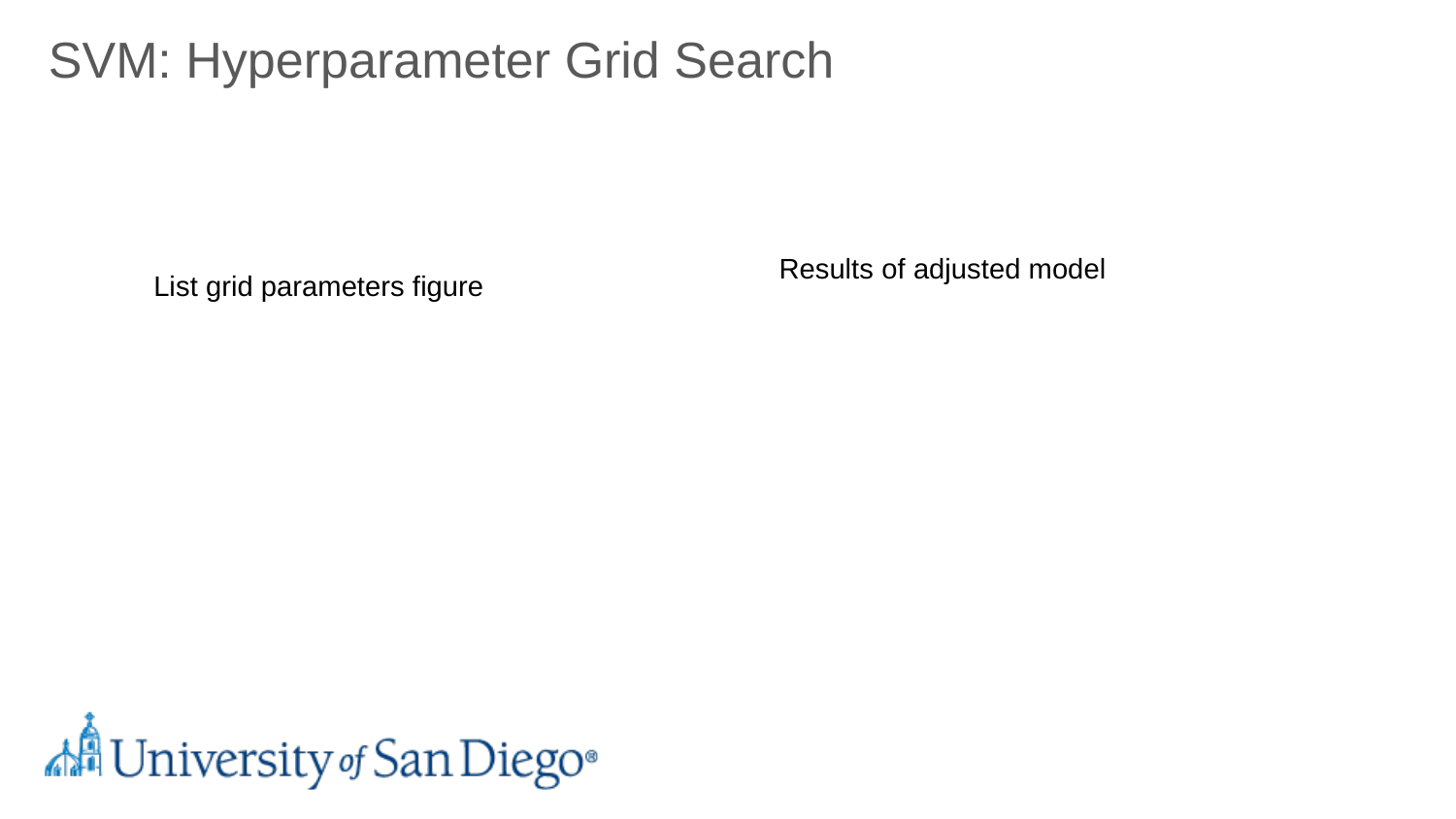

SVM: Hyperparameter Grid Search
Results of adjusted model
List grid parameters figure